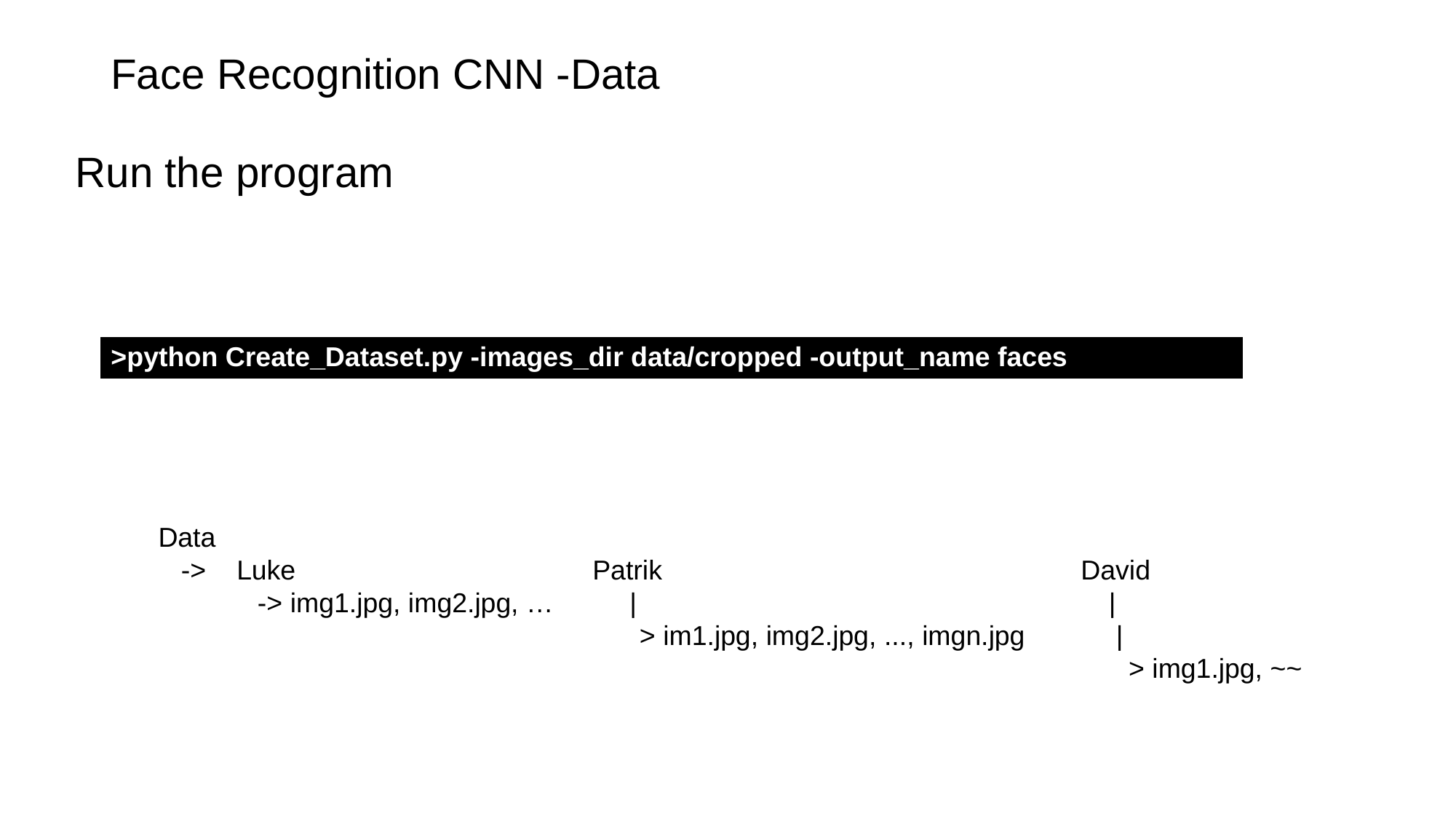

# Face Recognition CNN -Data
Run the program

| >python Create\_Dataset.py -images\_dir data/cropped -output\_name faces |
| --- |
Data
   ->    Luke                                       Patrik                                                       David
             -> img1.jpg, img2.jpg, …          |                                                              |
                                                               > im1.jpg, img2.jpg, ..., imgn.jpg            |
                                                                                                                               > img1.jpg, ~~